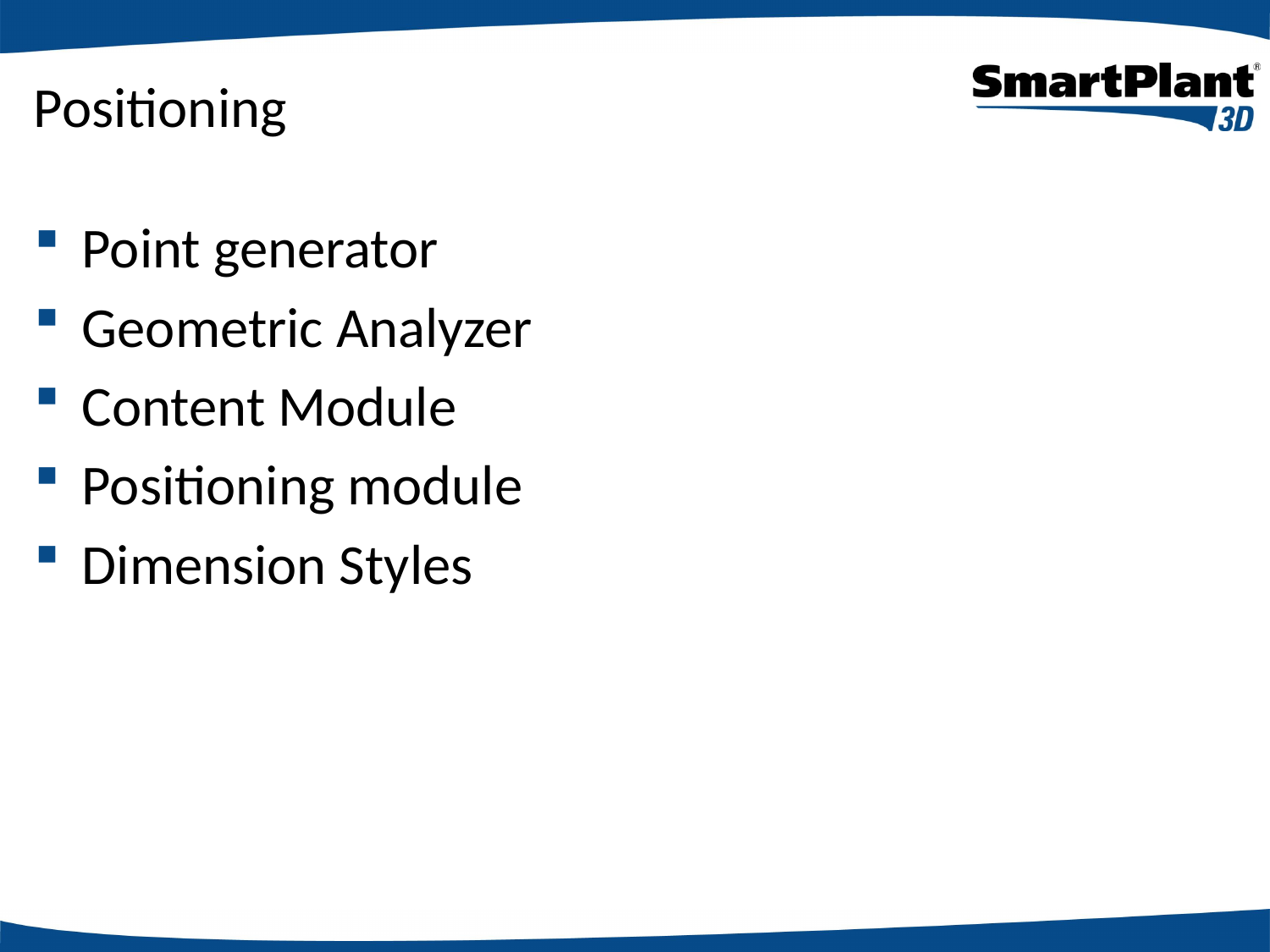

# Positioning
Point generator
Geometric Analyzer
Content Module
Positioning module
Dimension Styles